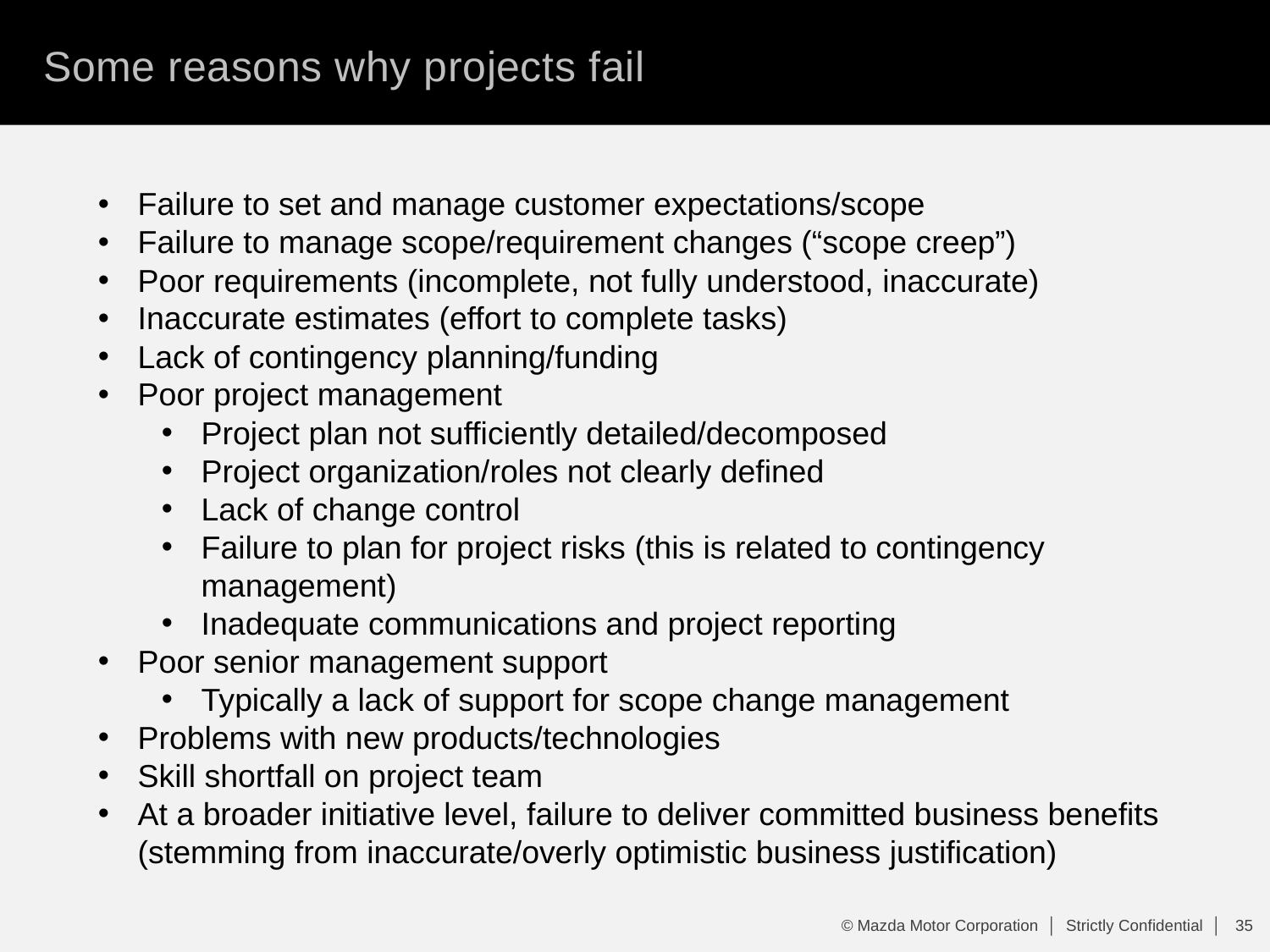

Some reasons why projects fail
Failure to set and manage customer expectations/scope
Failure to manage scope/requirement changes (“scope creep”)
Poor requirements (incomplete, not fully understood, inaccurate)
Inaccurate estimates (effort to complete tasks)
Lack of contingency planning/funding
Poor project management
Project plan not sufficiently detailed/decomposed
Project organization/roles not clearly defined
Lack of change control
Failure to plan for project risks (this is related to contingency management)
Inadequate communications and project reporting
Poor senior management support
Typically a lack of support for scope change management
Problems with new products/technologies
Skill shortfall on project team
At a broader initiative level, failure to deliver committed business benefits (stemming from inaccurate/overly optimistic business justification)
© Mazda Motor Corporation  │  Strictly Confidential  │
35